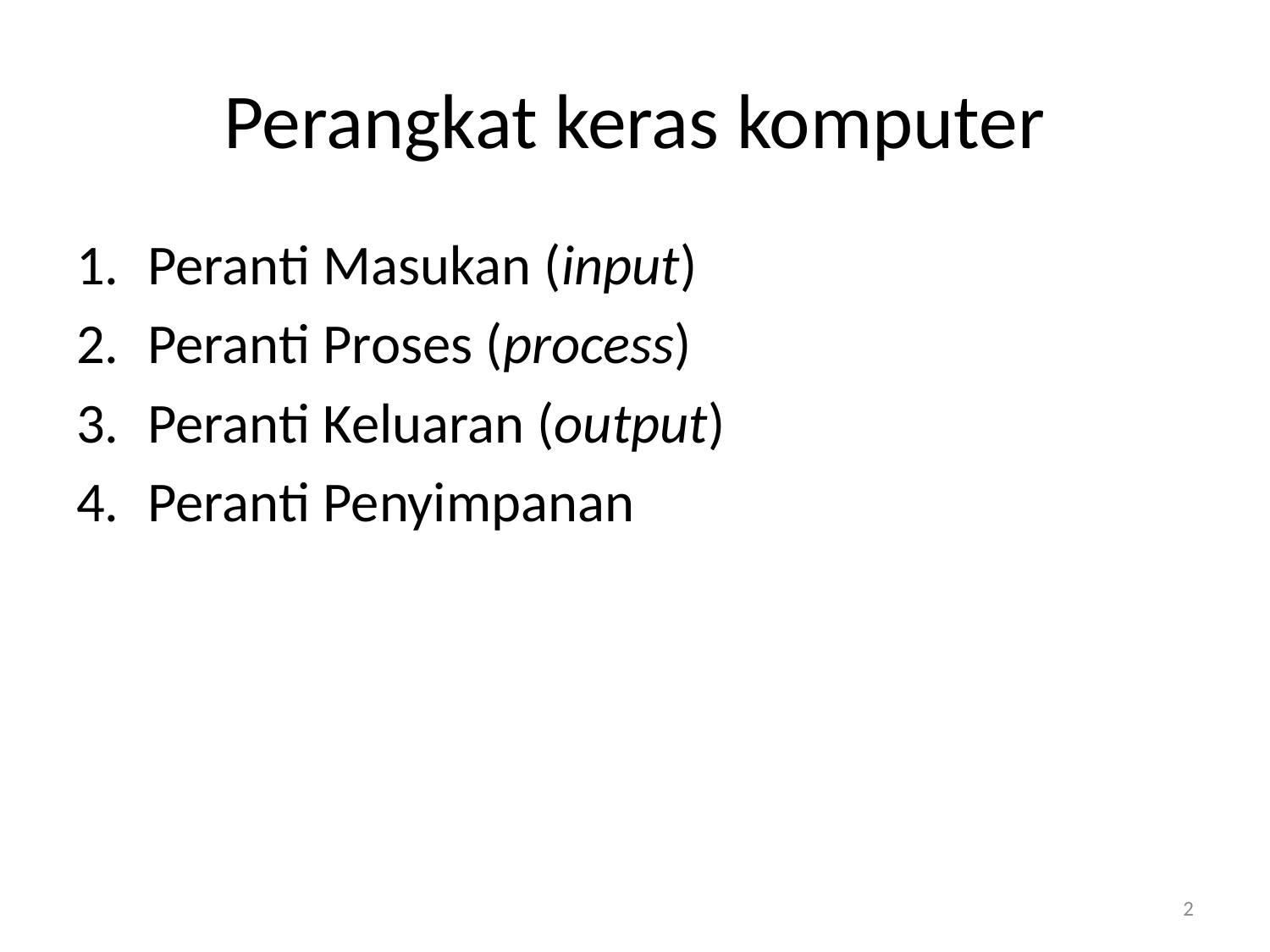

# Perangkat keras komputer
Peranti Masukan (input)
Peranti Proses (process)
Peranti Keluaran (output)
Peranti Penyimpanan
2